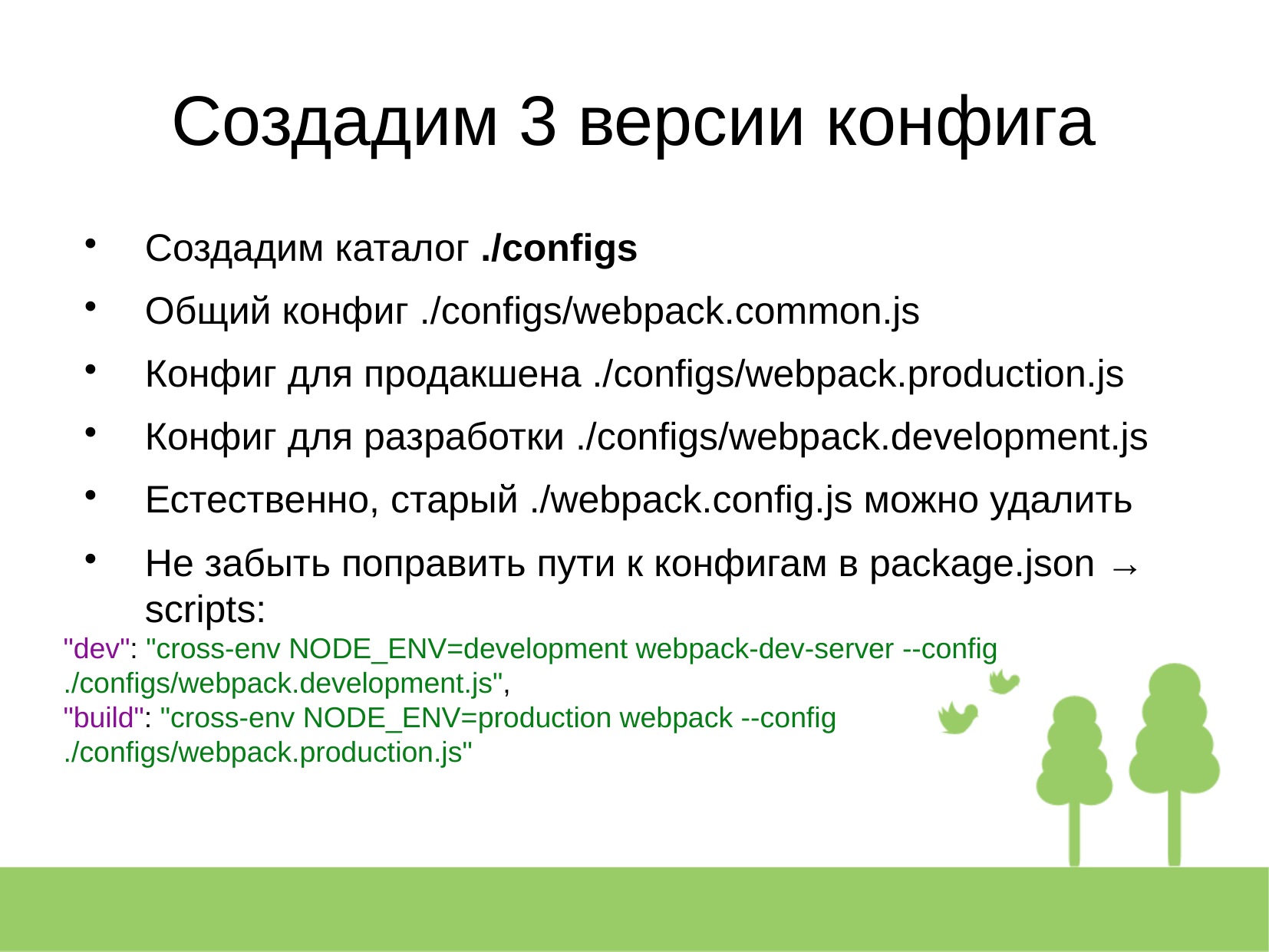

Создадим 3 версии конфига
Создадим каталог ./configs
Общий конфиг ./configs/webpack.common.js
Конфиг для продакшена ./configs/webpack.production.js
Конфиг для разработки ./configs/webpack.development.js
Естественно, старый ./webpack.config.js можно удалить
Не забыть поправить пути к конфигам в package.json → scripts:
"dev": "cross-env NODE_ENV=development webpack-dev-server --config ./configs/webpack.development.js",
"build": "cross-env NODE_ENV=production webpack --config ./configs/webpack.production.js"